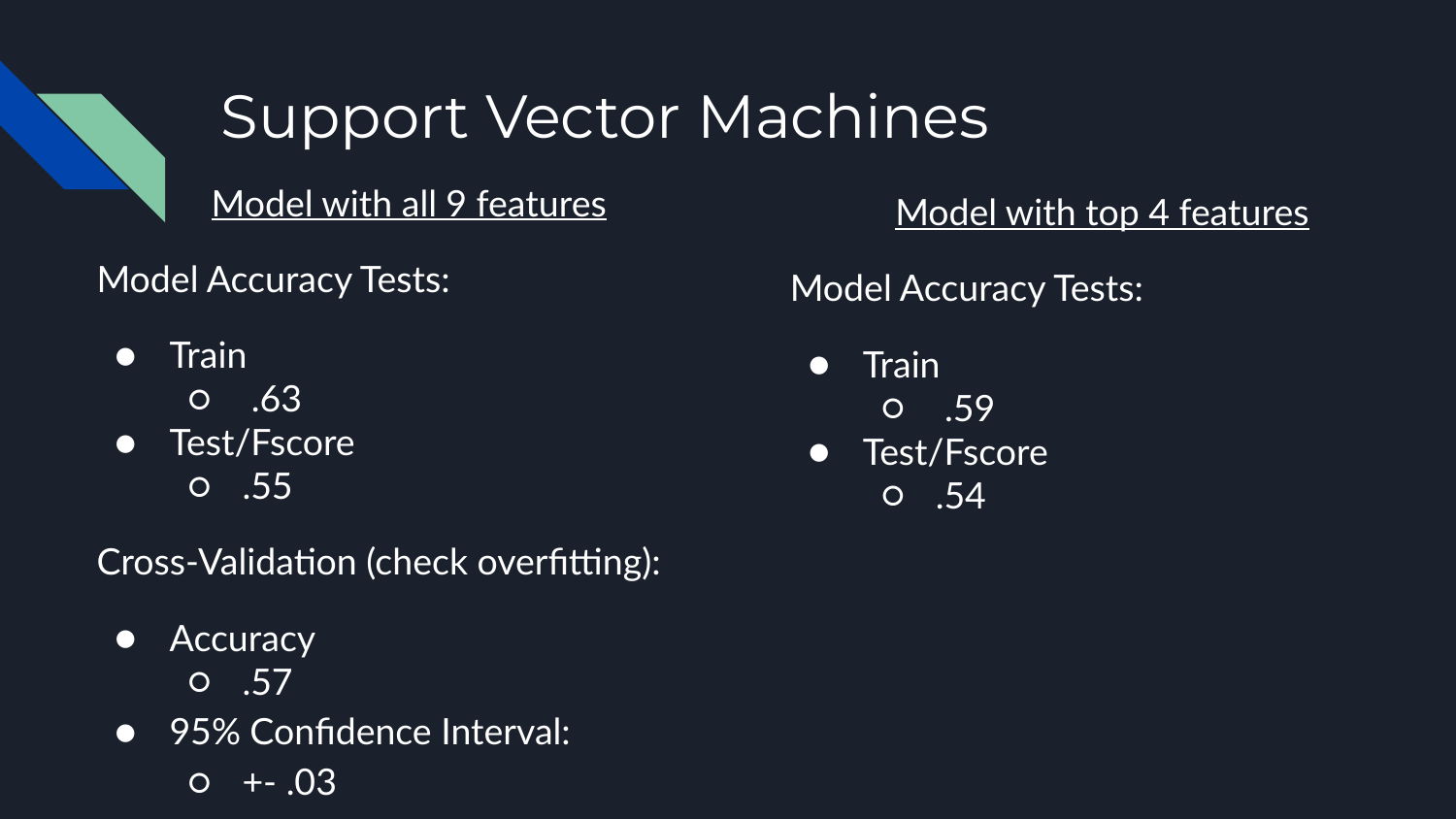

# Support Vector Machines
Model with all 9 features
Model Accuracy Tests:
Train
 .63
Test/Fscore
.55
Cross-Validation (check overfitting):
Accuracy
.57
95% Confidence Interval:
+- .03

Model with top 4 features
Model Accuracy Tests:
Train
 .59
Test/Fscore
.54